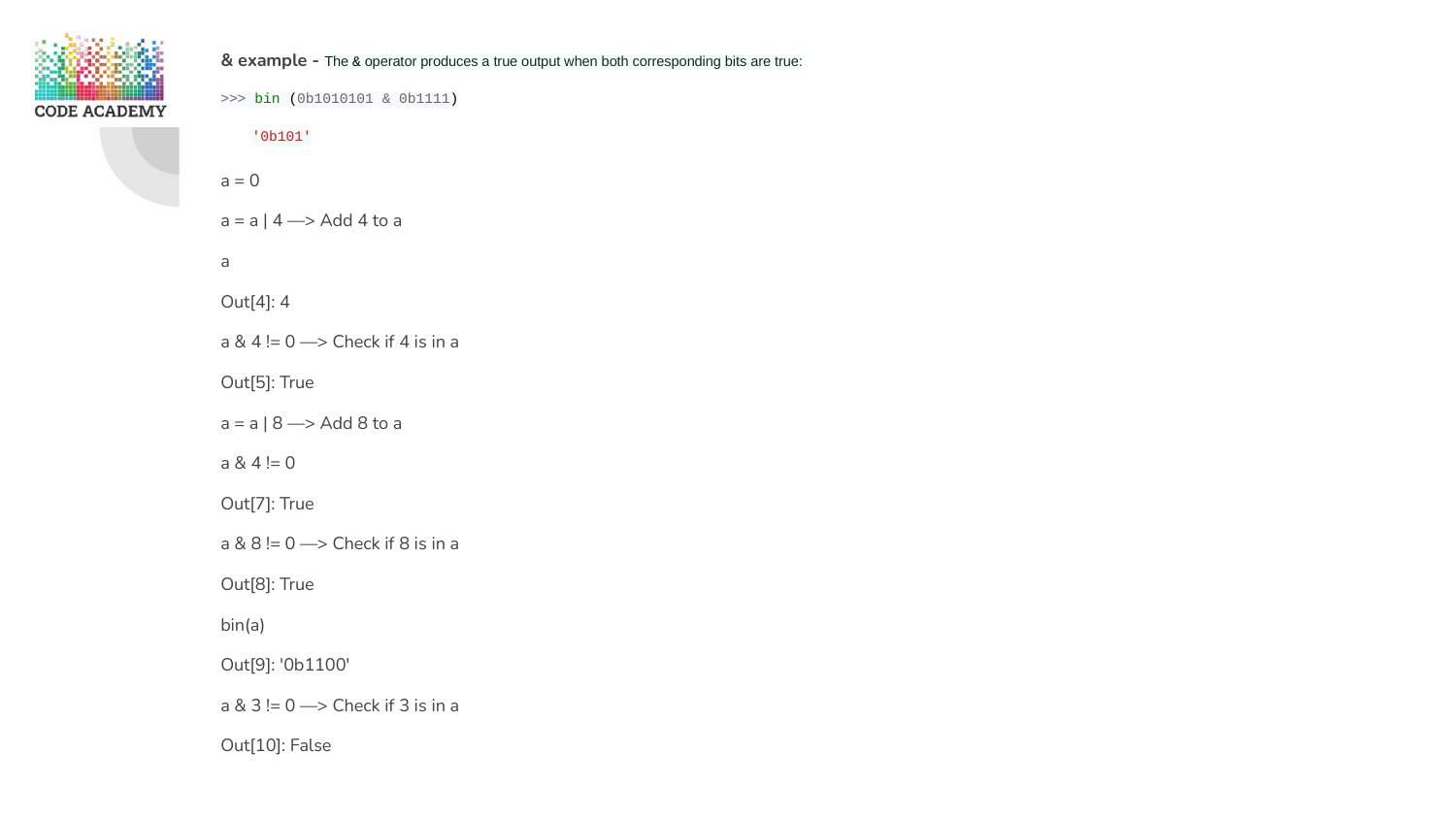

& example - The & operator produces a true output when both corresponding bits are true:
>>> bin (0b1010101 & 0b1111)
'0b101'

a = 0
a = a | 4 —> Add 4 to a
a
Out[4]: 4
a & 4 != 0 —> Check if 4 is in a
Out[5]: True
a = a | 8 —> Add 8 to a
a & 4 != 0
Out[7]: True
a & 8 != 0 —> Check if 8 is in a
Out[8]: True
bin(a)
Out[9]: '0b1100'
a & 3 != 0 —> Check if 3 is in a
Out[10]: False